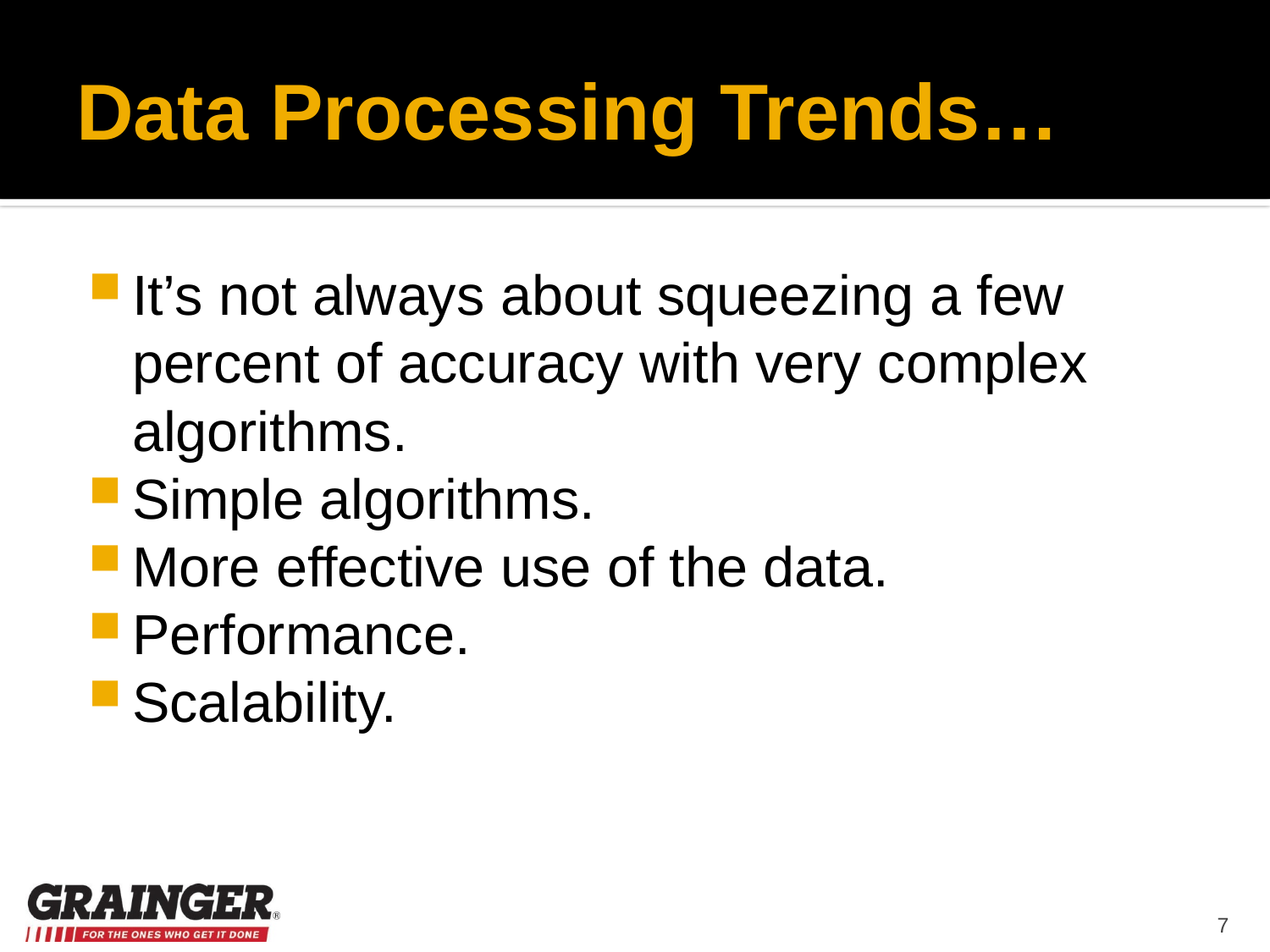

# Data Processing Trends…
It’s not always about squeezing a few percent of accuracy with very complex algorithms.
Simple algorithms.
More effective use of the data.
Performance.
Scalability.
7